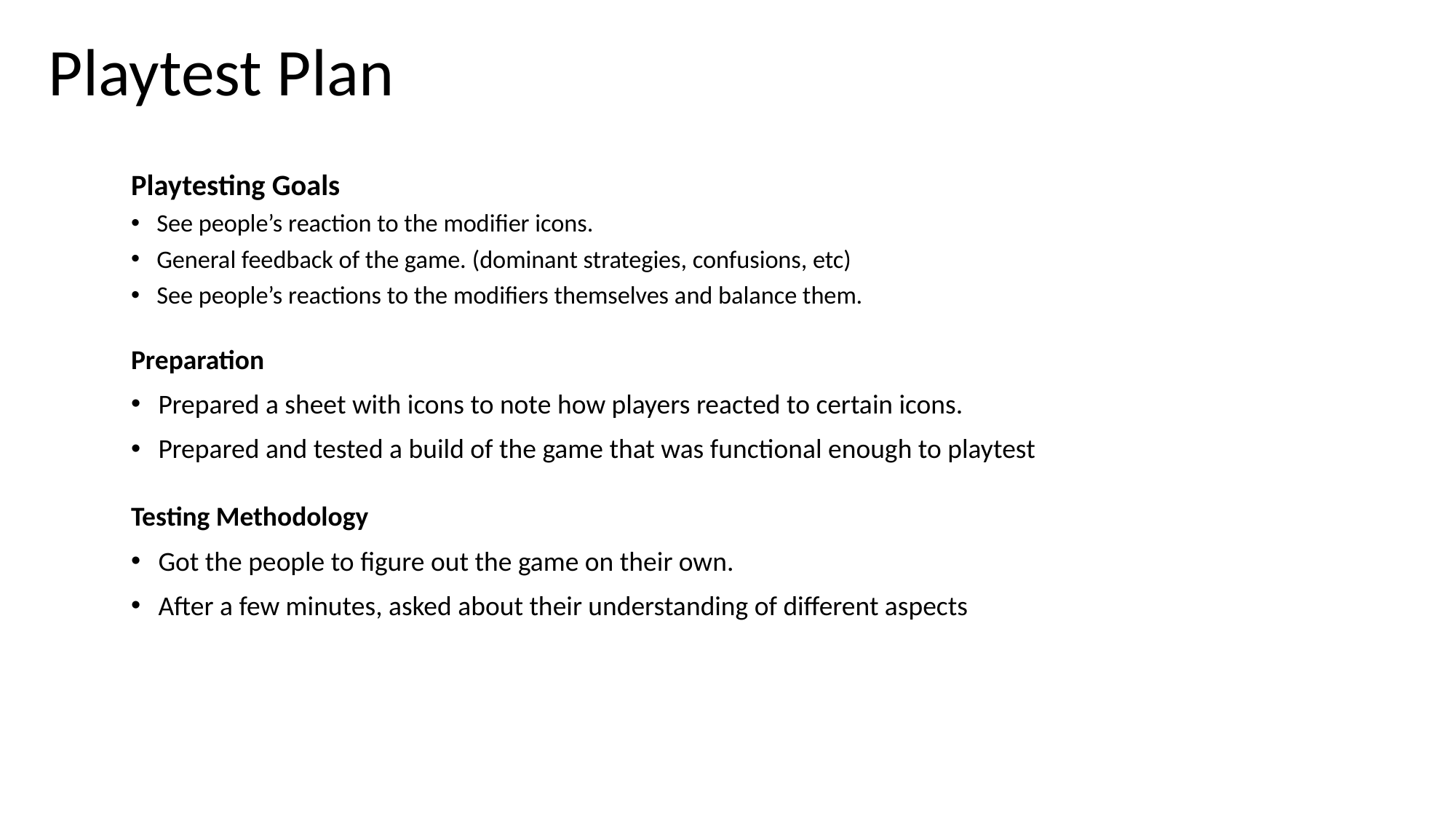

# Playtest Plan

Playtesting Goals
See people’s reaction to the modifier icons.
General feedback of the game. (dominant strategies, confusions, etc)
See people’s reactions to the modifiers themselves and balance them.

Preparation
Prepared a sheet with icons to note how players reacted to certain icons.
Prepared and tested a build of the game that was functional enough to playtest

Testing Methodology
Got the people to figure out the game on their own.
After a few minutes, asked about their understanding of different aspects